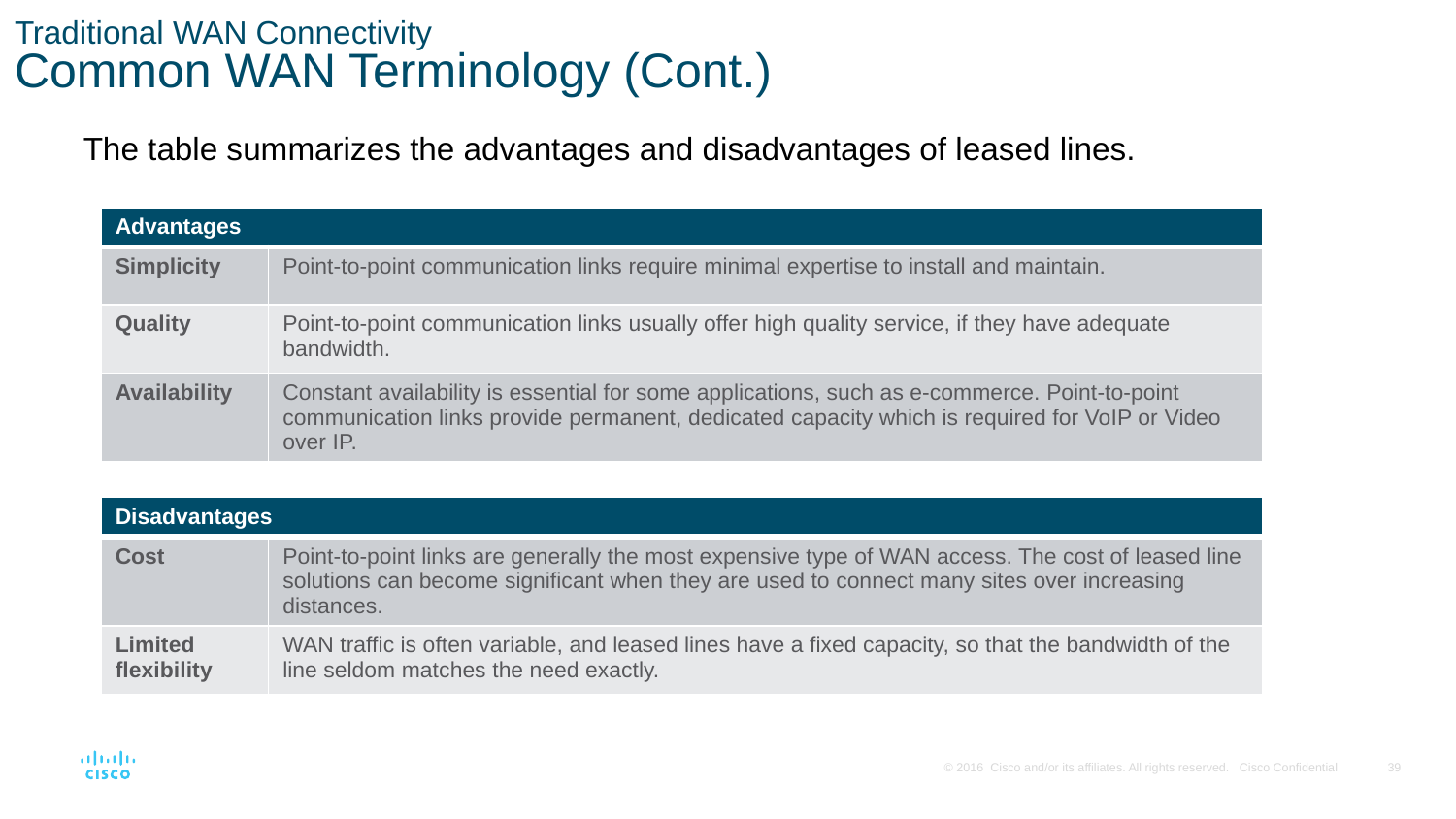

# Traditional WAN Connectivity Common WAN Terminology (Cont.)
The table summarizes the advantages and disadvantages of leased lines.

| Advantages |  |
| --- | --- |
| Simplicity | Point-to-point communication links require minimal expertise to install and maintain. |
| Quality | Point-to-point communication links usually offer high quality service, if they have adequate bandwidth. |
| Availability | Constant availability is essential for some applications, such as e-commerce. Point-to-point communication links provide permanent, dedicated capacity which is required for VoIP or Video over IP. |
| Disadvantages |  |
| --- | --- |
| Cost | Point-to-point links are generally the most expensive type of WAN access. The cost of leased line solutions can become significant when they are used to connect many sites over increasing distances. |
| Limited flexibility | WAN traffic is often variable, and leased lines have a fixed capacity, so that the bandwidth of the line seldom matches the need exactly. |